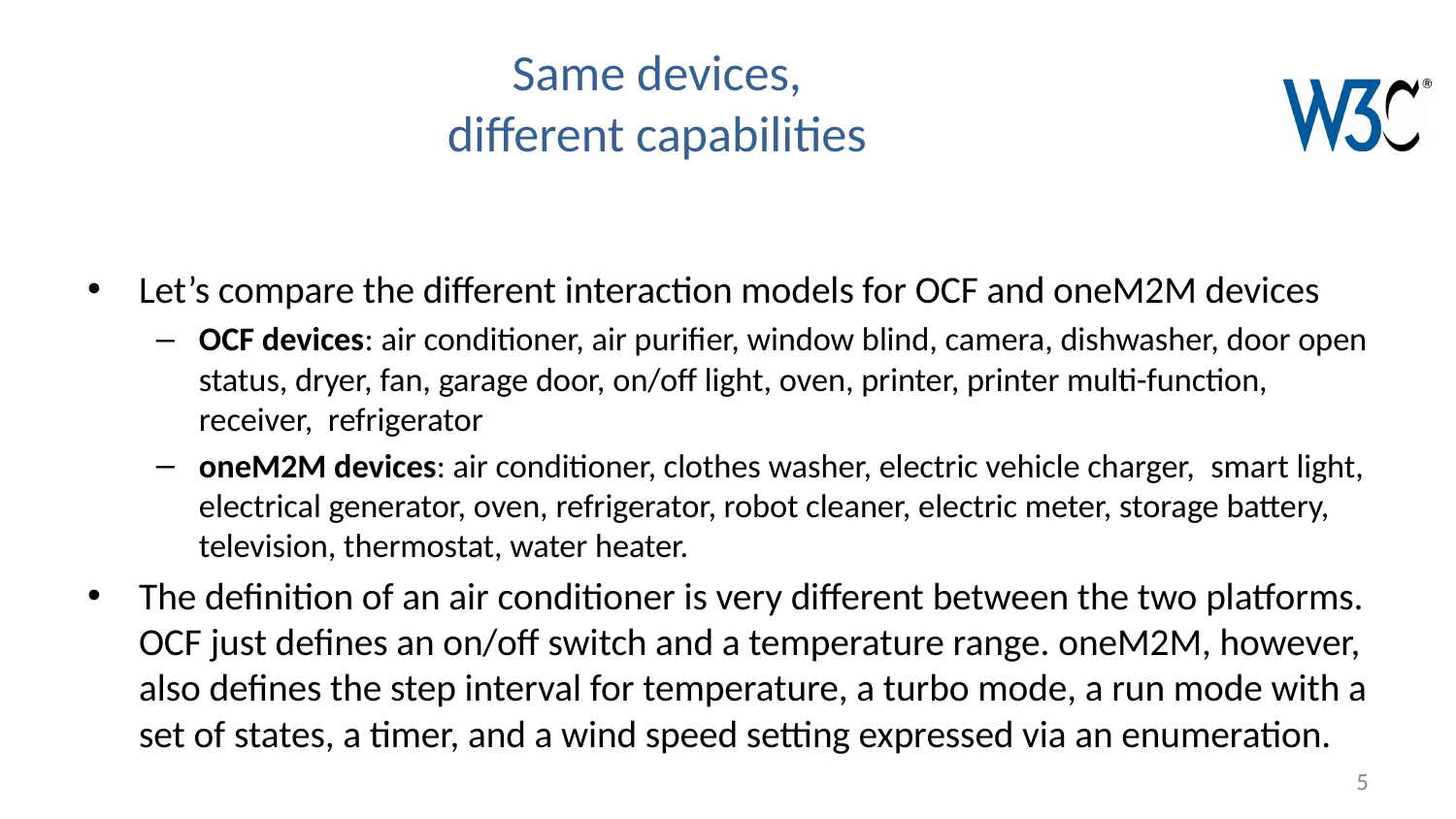

# Same devices, different capabilities
Let’s compare the different interaction models for OCF and oneM2M devices
OCF devices: air conditioner, air purifier, window blind, camera, dishwasher, door open status, dryer, fan, garage door, on/off light, oven, printer, printer multi-function, receiver,  refrigerator
oneM2M devices: air conditioner, clothes washer, electric vehicle charger,  smart light, electrical generator, oven, refrigerator, robot cleaner, electric meter, storage battery, television, thermostat, water heater.
The definition of an air conditioner is very different between the two platforms. OCF just defines an on/off switch and a temperature range. oneM2M, however, also defines the step interval for temperature, a turbo mode, a run mode with a set of states, a timer, and a wind speed setting expressed via an enumeration.
5